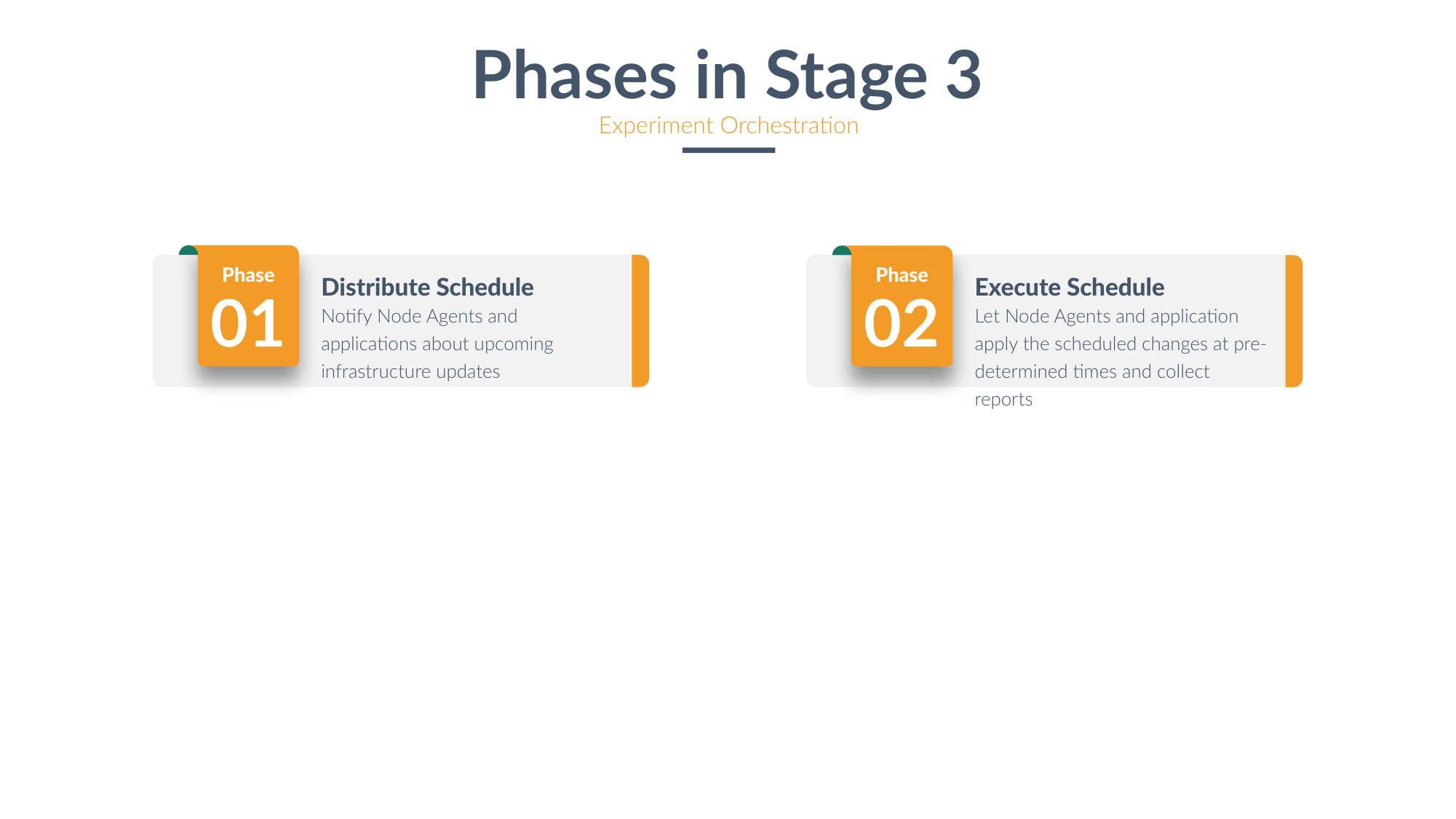

Phases in Stage 3
Experiment Orchestration

Phase
Phase
Distribute Schedule
Execute Schedule
01
02
Notify Node Agents and applications about upcoming infrastructure updates
Let Node Agents and application apply the scheduled changes at pre-determined times and collect reports